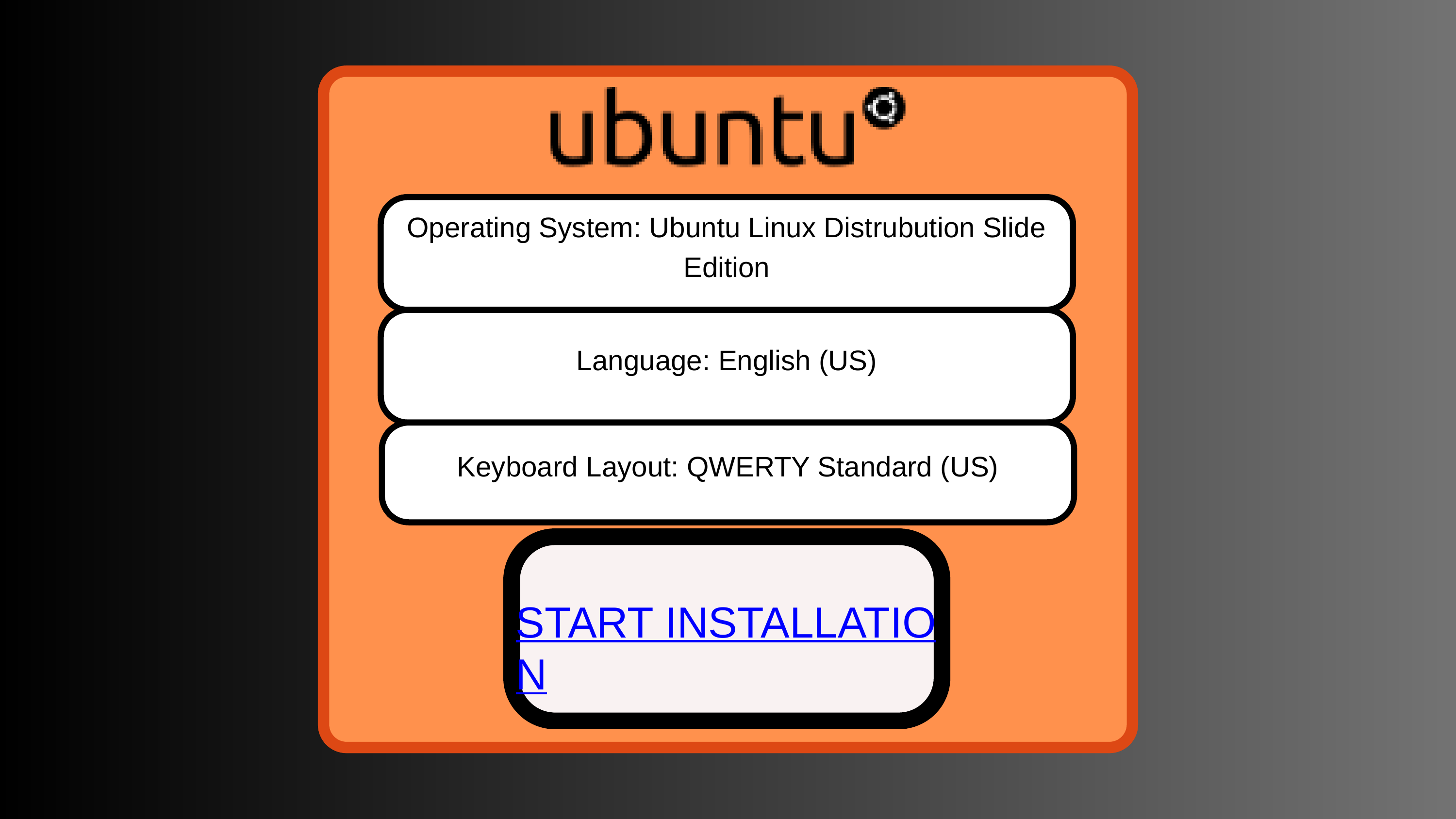

Operating System: Ubuntu Linux Distrubution Slide Edition

Language: English (US)

Keyboard Layout: QWERTY Standard (US)

START INSTALLATION